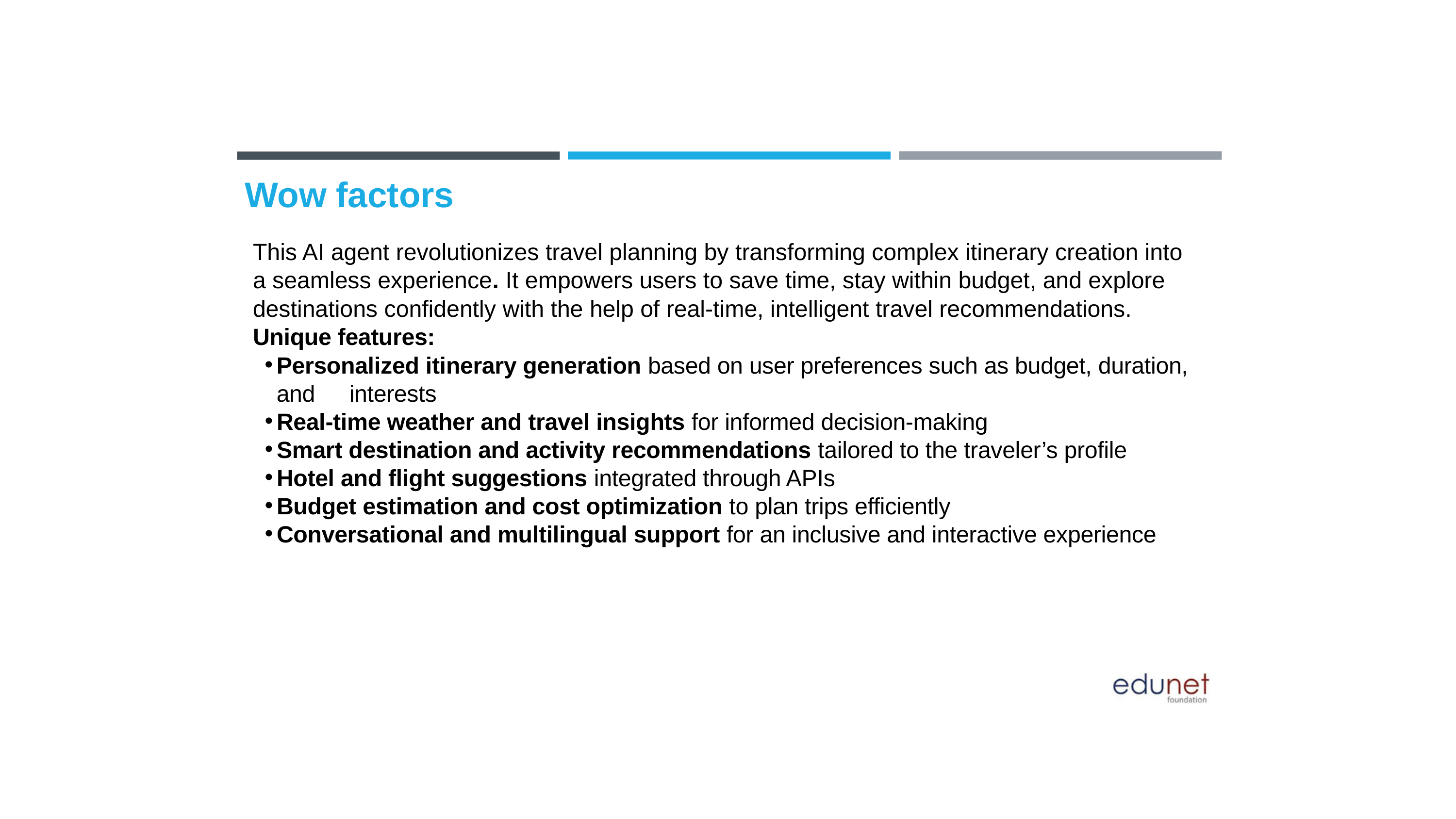

Wow factors
This AI agent revolutionizes travel planning by transforming complex itinerary creation into a seamless experience. It empowers users to save time, stay within budget, and explore destinations confidently with the help of real-time, intelligent travel recommendations.
Unique features:
Personalized itinerary generation based on user preferences such as budget, duration, and 	interests
Real-time weather and travel insights for informed decision-making
Smart destination and activity recommendations tailored to the traveler’s profile
Hotel and flight suggestions integrated through APIs
Budget estimation and cost optimization to plan trips efficiently
Conversational and multilingual support for an inclusive and interactive experience